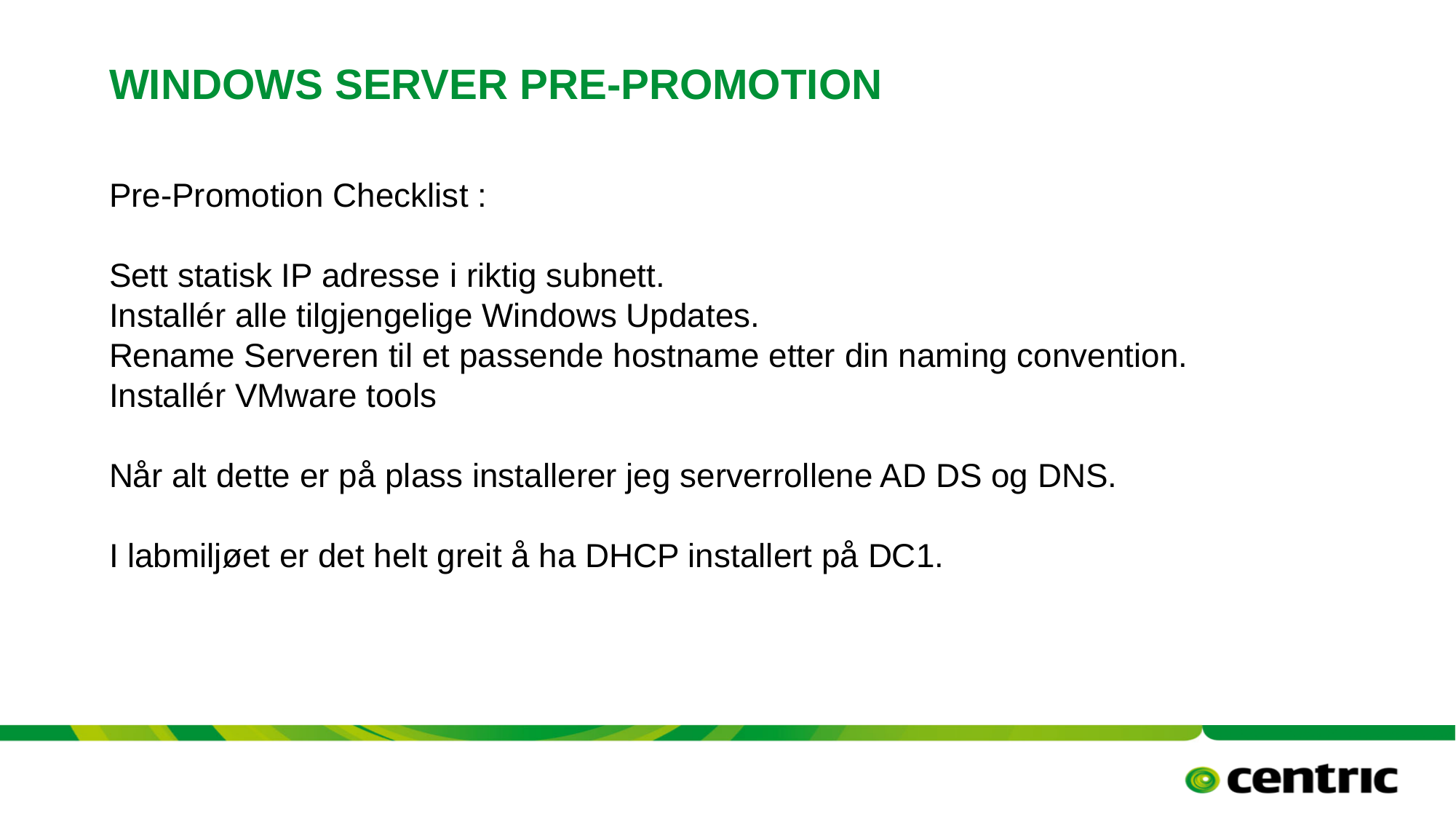

# Windows server pre-promotion
Pre-Promotion Checklist :

Sett statisk IP adresse i riktig subnett.
Installér alle tilgjengelige Windows Updates.
Rename Serveren til et passende hostname etter din naming convention.
Installér VMware tools
Når alt dette er på plass installerer jeg serverrollene AD DS og DNS.

I labmiljøet er det helt greit å ha DHCP installert på DC1.